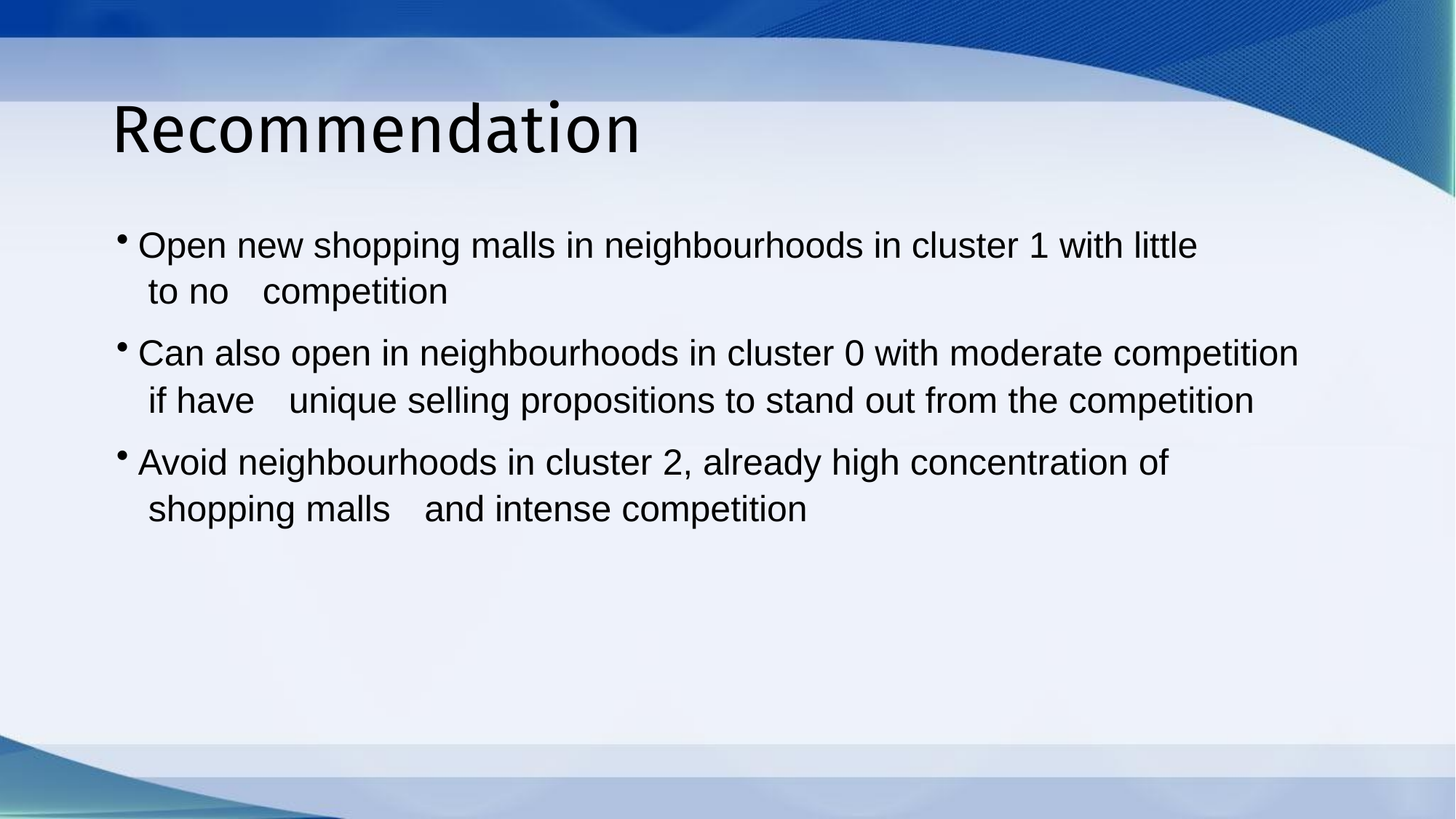

# Recommendation
Open new shopping malls in neighbourhoods in cluster 1 with little  to no	competition
Can also open in neighbourhoods in cluster 0 with moderate competition  if have	unique selling propositions to stand out from the competition
Avoid neighbourhoods in cluster 2, already high concentration of  shopping malls	and intense competition